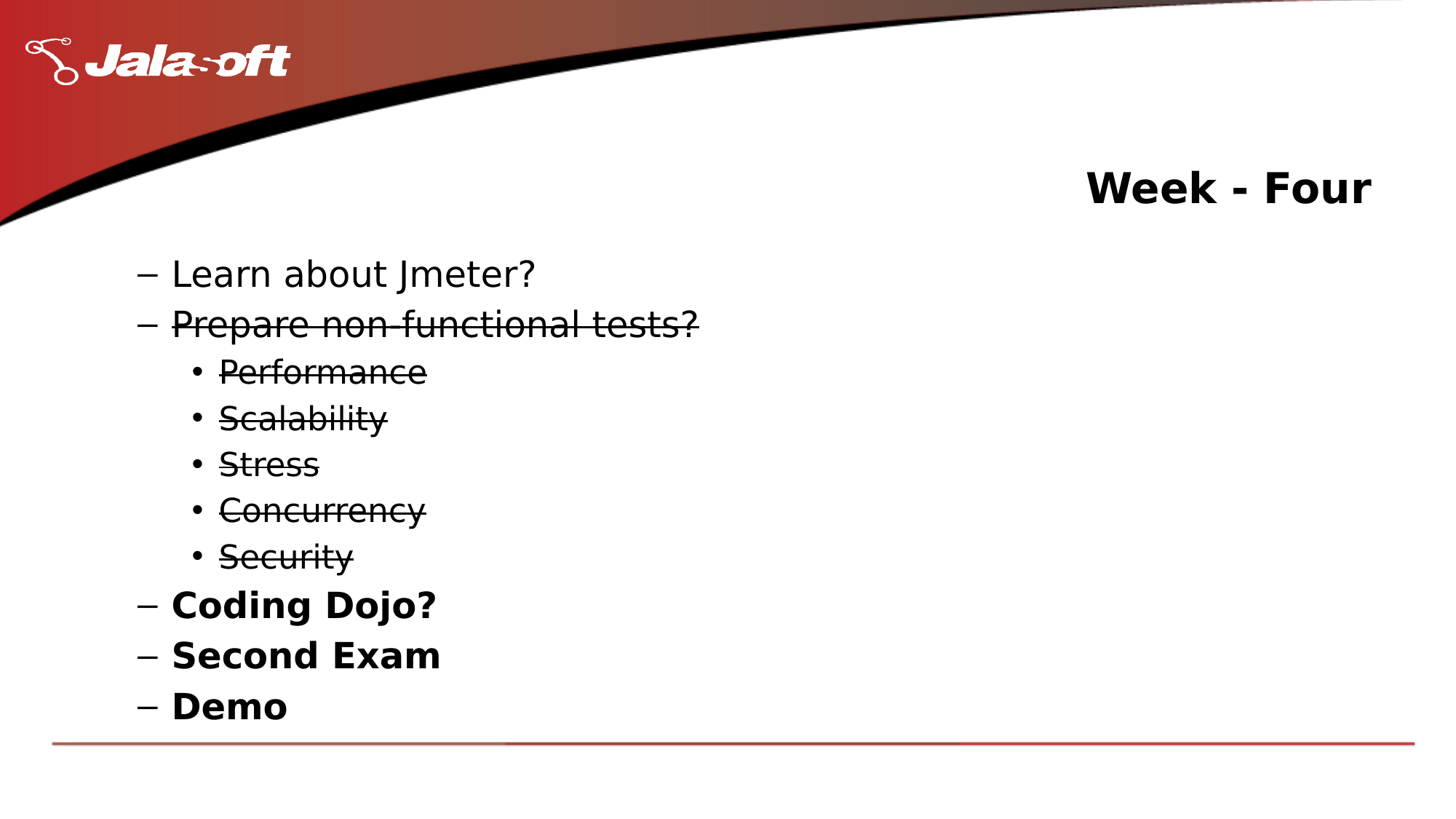

# Week - Four
Learn about Jmeter?
Prepare non-functional tests?
Performance
Scalability
Stress
Concurrency
Security
Coding Dojo?
Second Exam
Demo